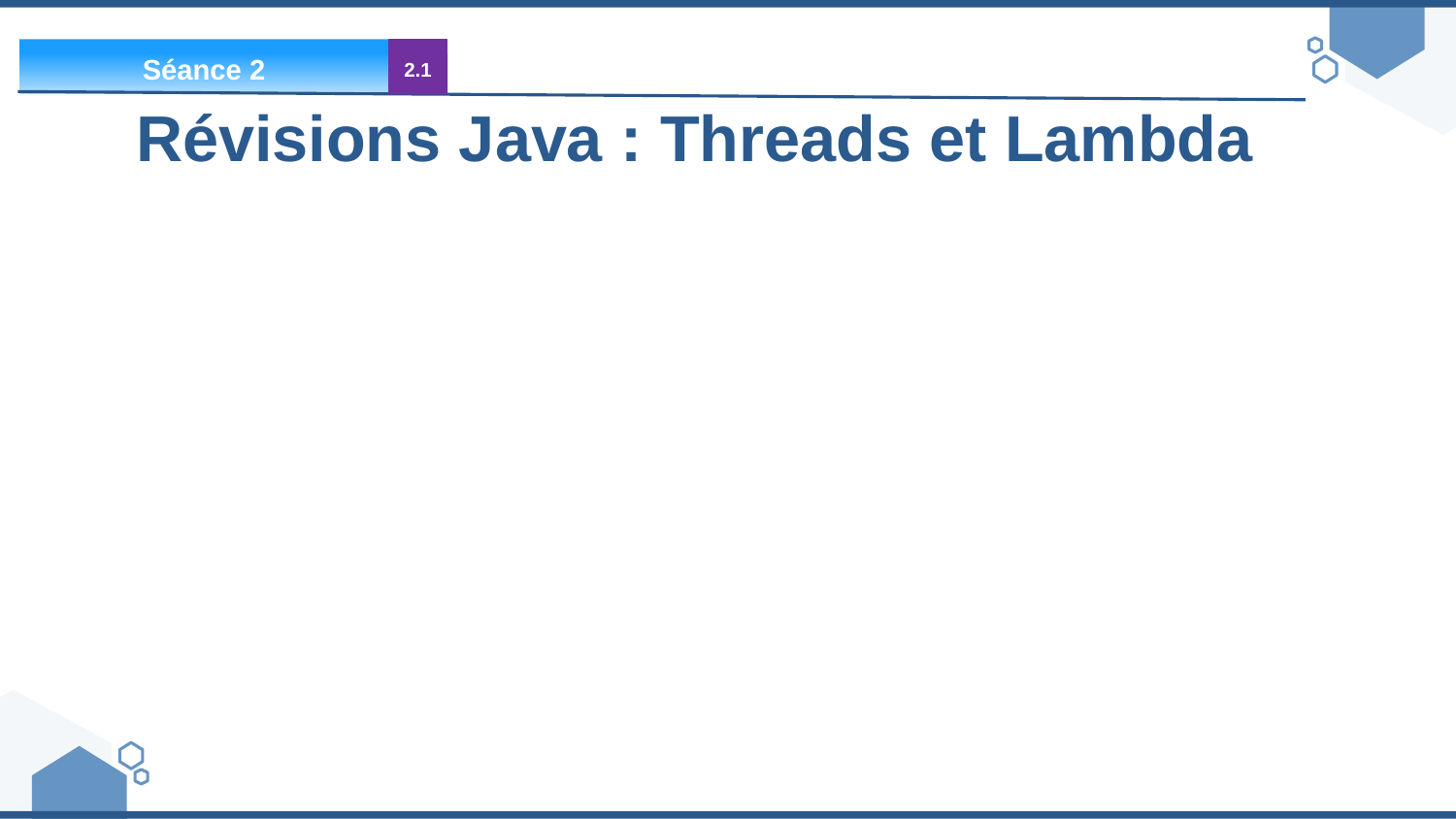

Séance 2
2.1
# Révisions Java : Threads et Lambda